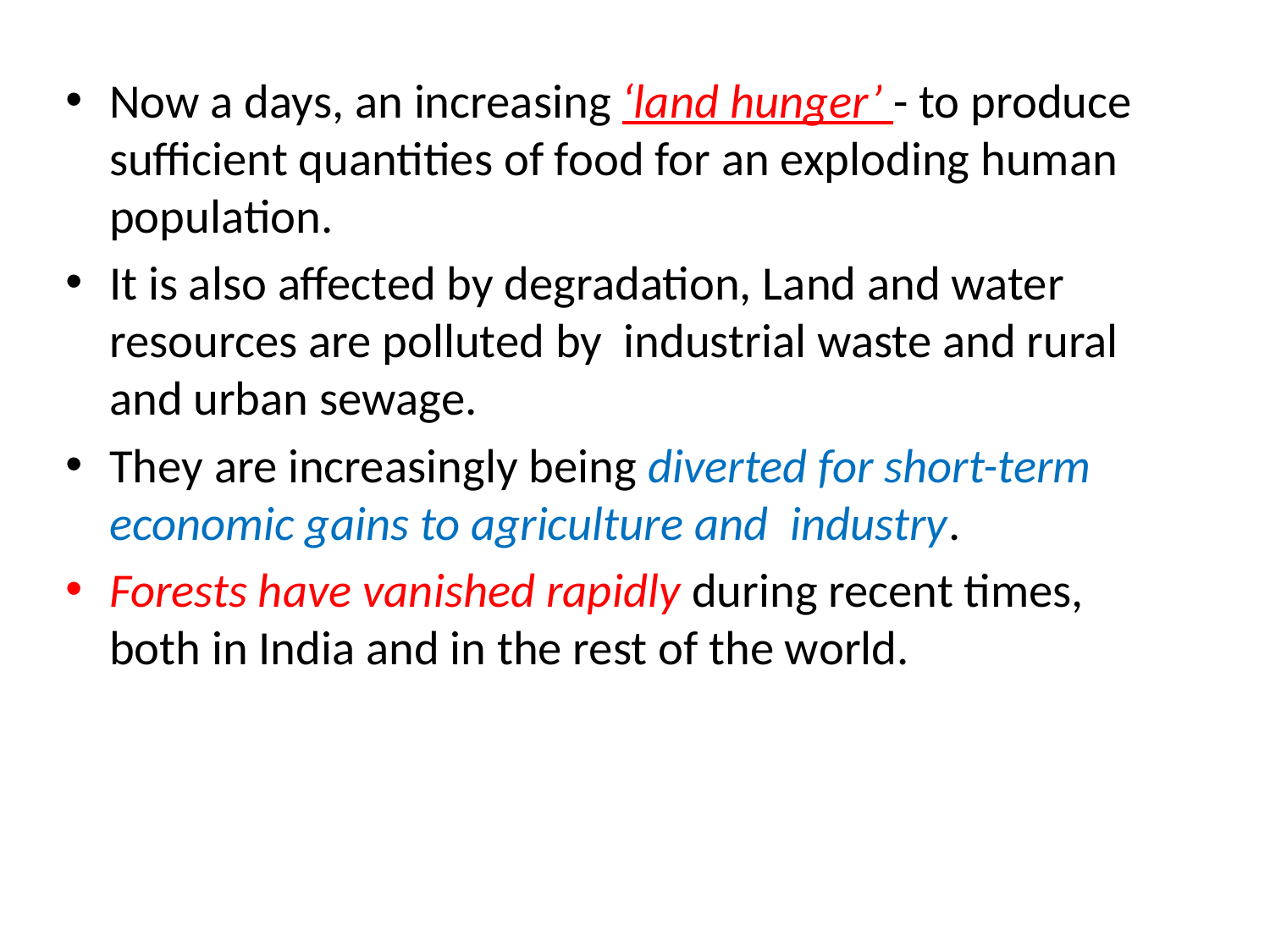

Now a days, an increasing ‘land hunger’ - to produce sufficient quantities of food for an exploding human population.
It is also affected by degradation, Land and water resources are polluted by  industrial waste and rural and urban sewage.
They are increasingly being diverted for short-term economic gains to agriculture and  industry.
Forests have vanished rapidly during recent times, both in India and in the rest of the world.